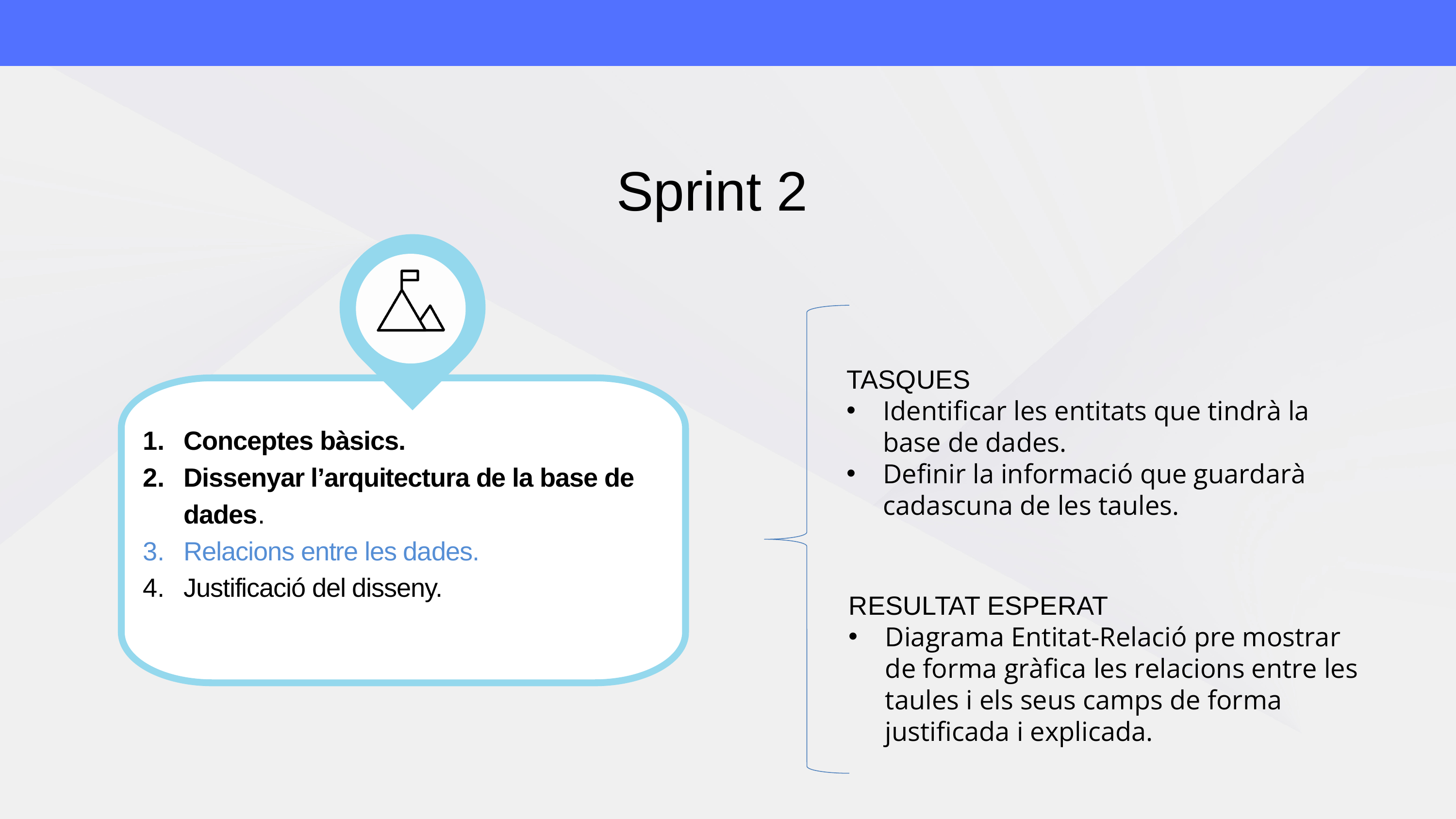

Sprint 2

TASQUES
Identificar les entitats que tindrà la base de dades.
Definir la informació que guardarà cadascuna de les taules.

Conceptes bàsics.
Dissenyar l’arquitectura de la base de dades.
Relacions entre les dades.
Justificació del disseny.
RESULTAT ESPERAT
Diagrama Entitat-Relació pre mostrar de forma gràfica les relacions entre les taules i els seus camps de forma justificada i explicada.